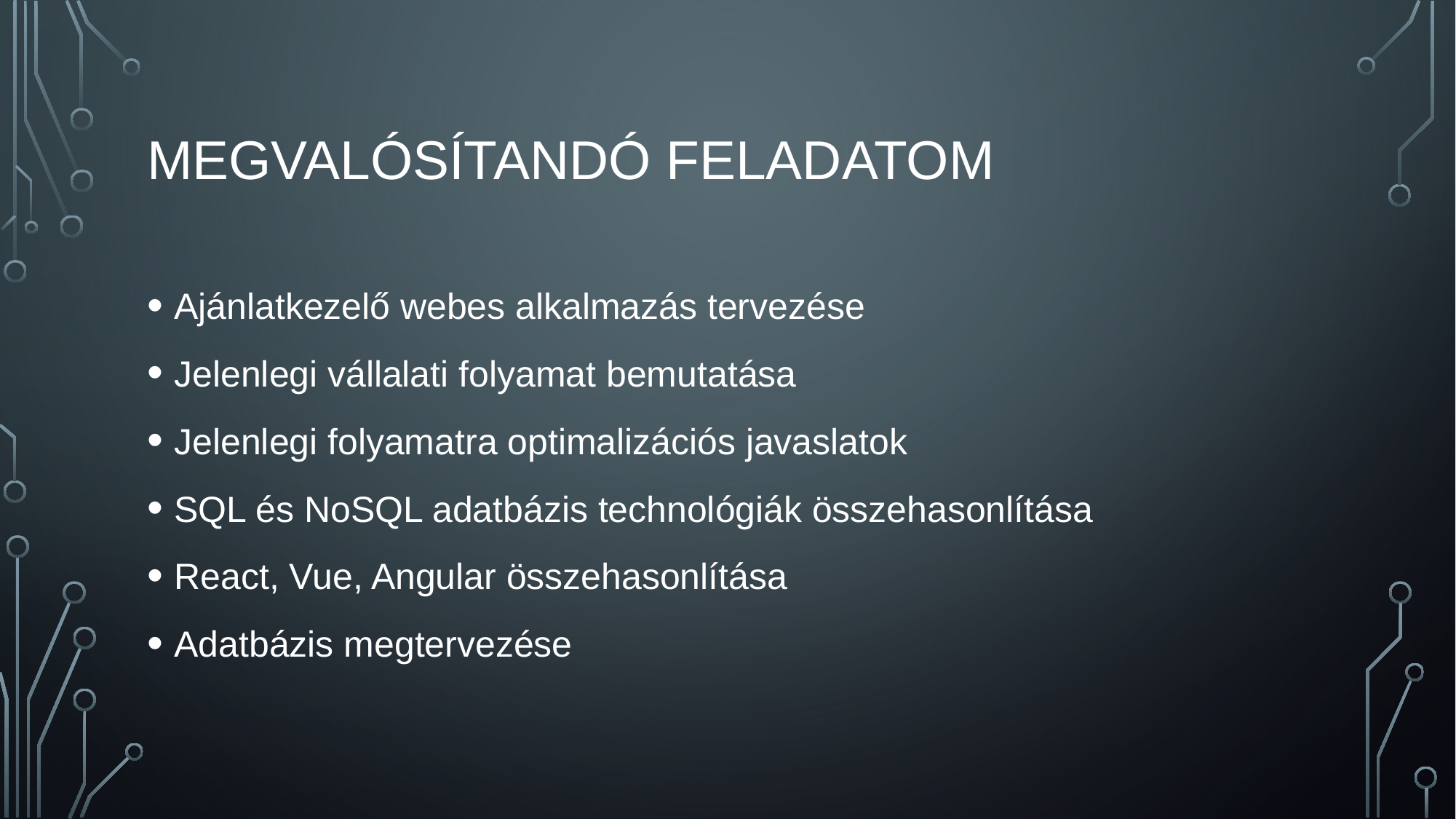

# Megvalósítandó feladatom
Ajánlatkezelő webes alkalmazás tervezése
Jelenlegi vállalati folyamat bemutatása
Jelenlegi folyamatra optimalizációs javaslatok
SQL és NoSQL adatbázis technológiák összehasonlítása
React, Vue, Angular összehasonlítása
Adatbázis megtervezése